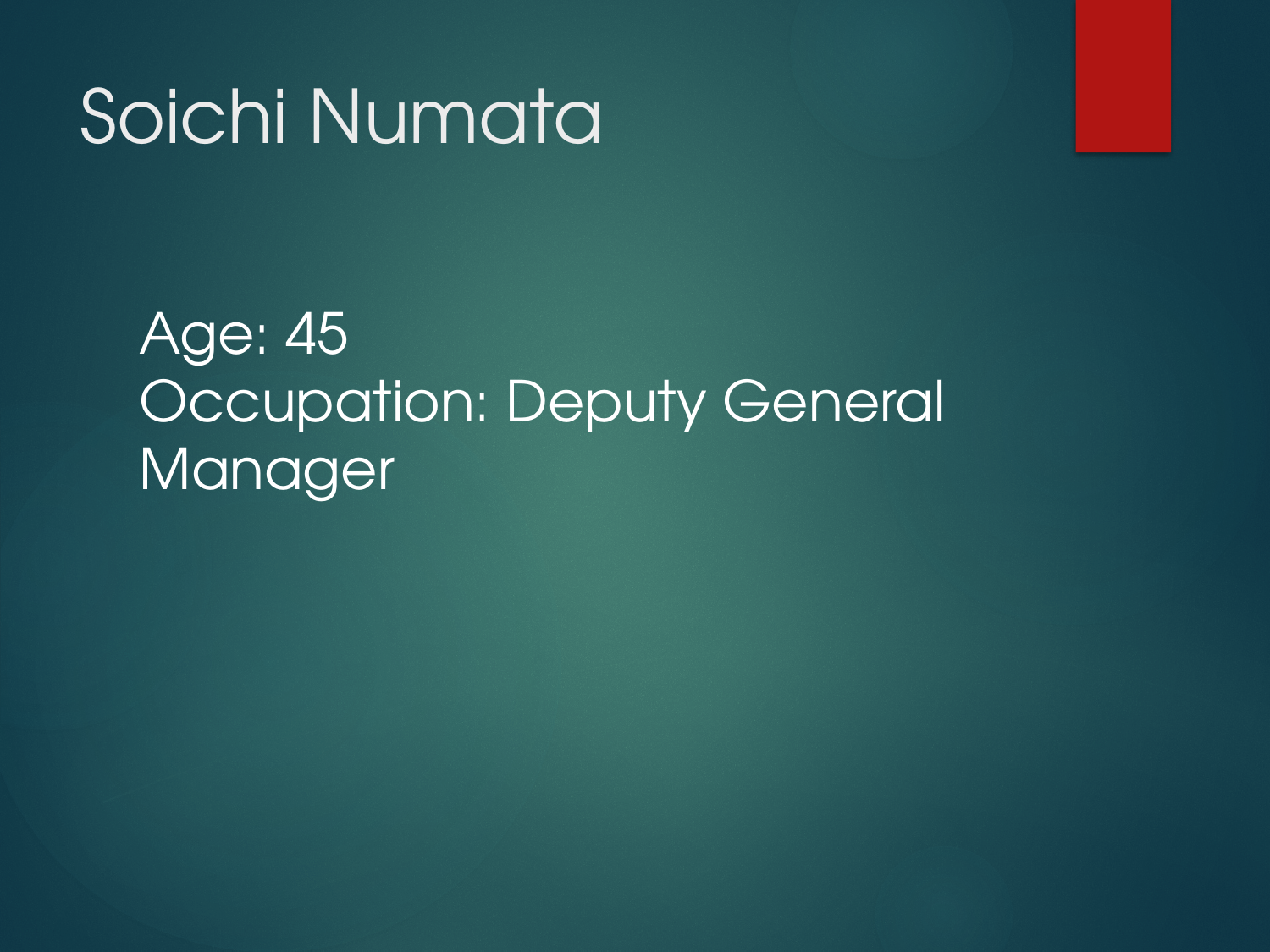

# Soichi Numata

Age: 45
Occupation: Deputy General Manager